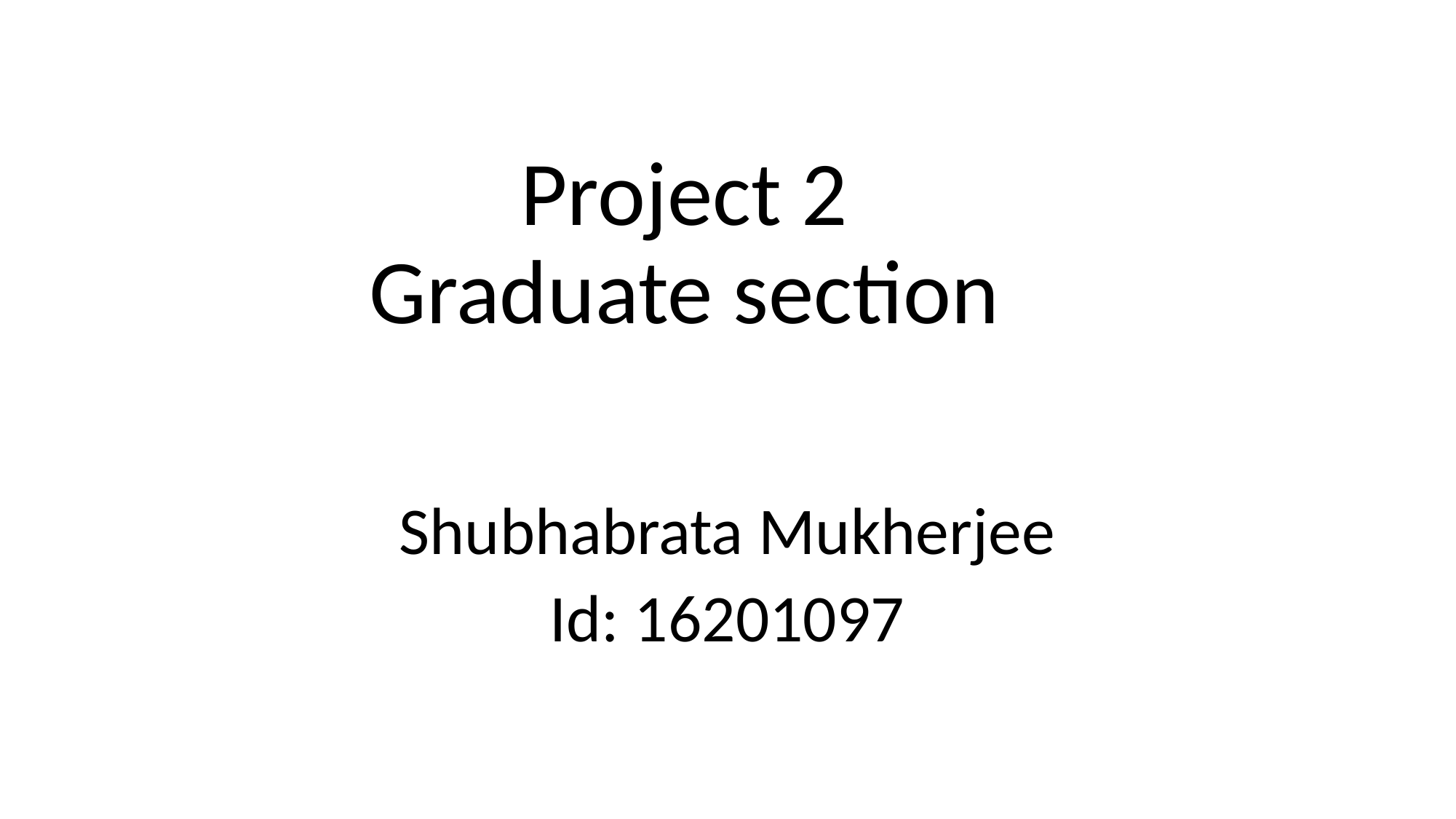

# Project 2 Graduate section
Shubhabrata Mukherjee
Id: 16201097